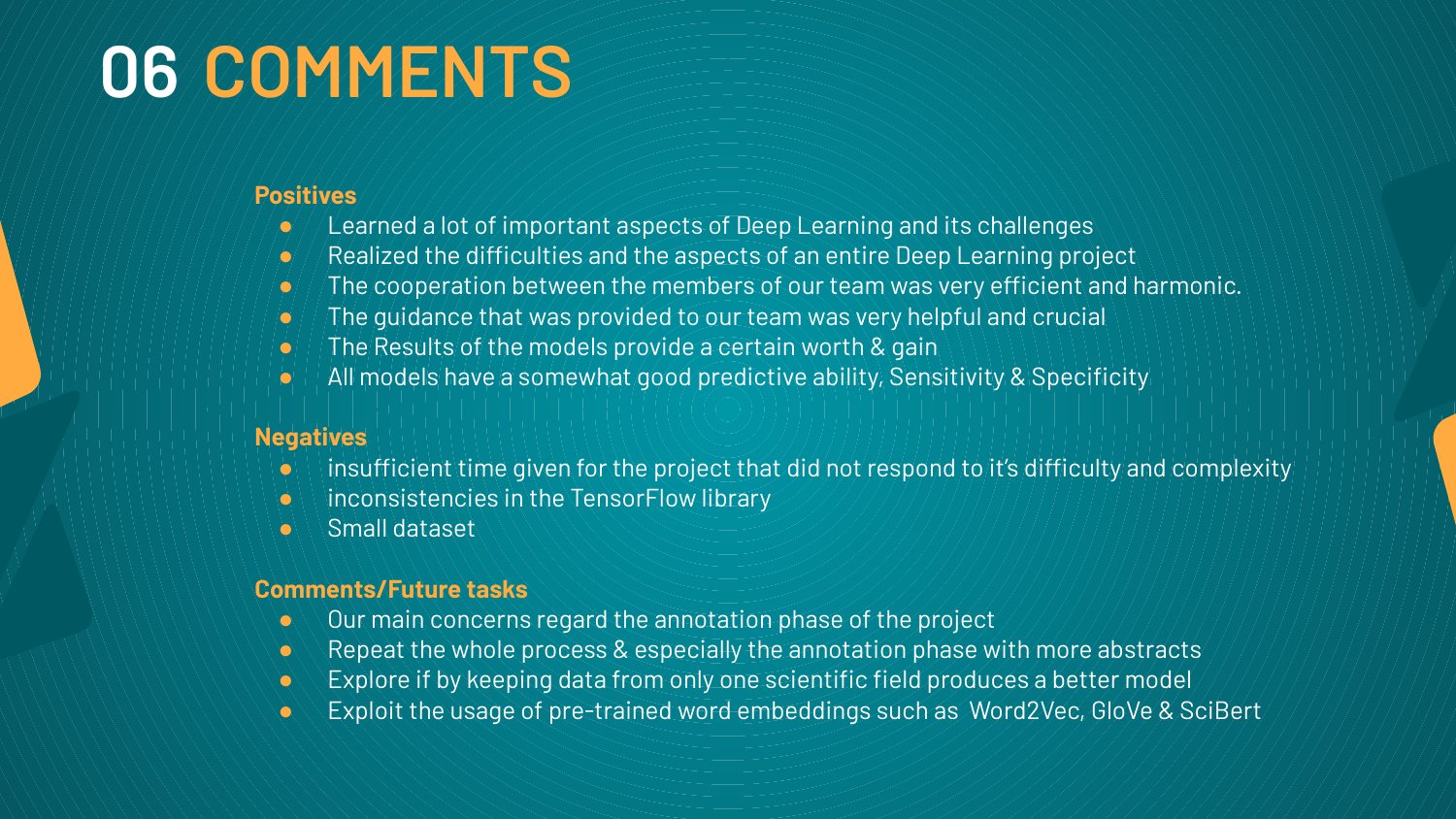

06   COMMENTS
Positives
Learned a lot of important aspects of Deep Learning and its challenges
Realized the difficulties and the aspects of an entire Deep Learning project
The cooperation between the members of our team was very efficient and harmonic.
The guidance that was provided to our team was very helpful and crucial
The Results of the models provide a certain worth & gain
All models have a somewhat good predictive ability, Sensitivity & Specificity

Negatives
insufficient time given for the project that did not respond to it’s difficulty and complexity
inconsistencies in the TensorFlow library
Small dataset

Comments/Future tasks
Our main concerns regard the annotation phase of the project
Repeat the whole process & especially the annotation phase with more abstracts
Explore if by keeping data from only one scientific field produces a better model
Exploit the usage of pre-trained word embeddings such as  Word2Vec, GloVe & SciBert